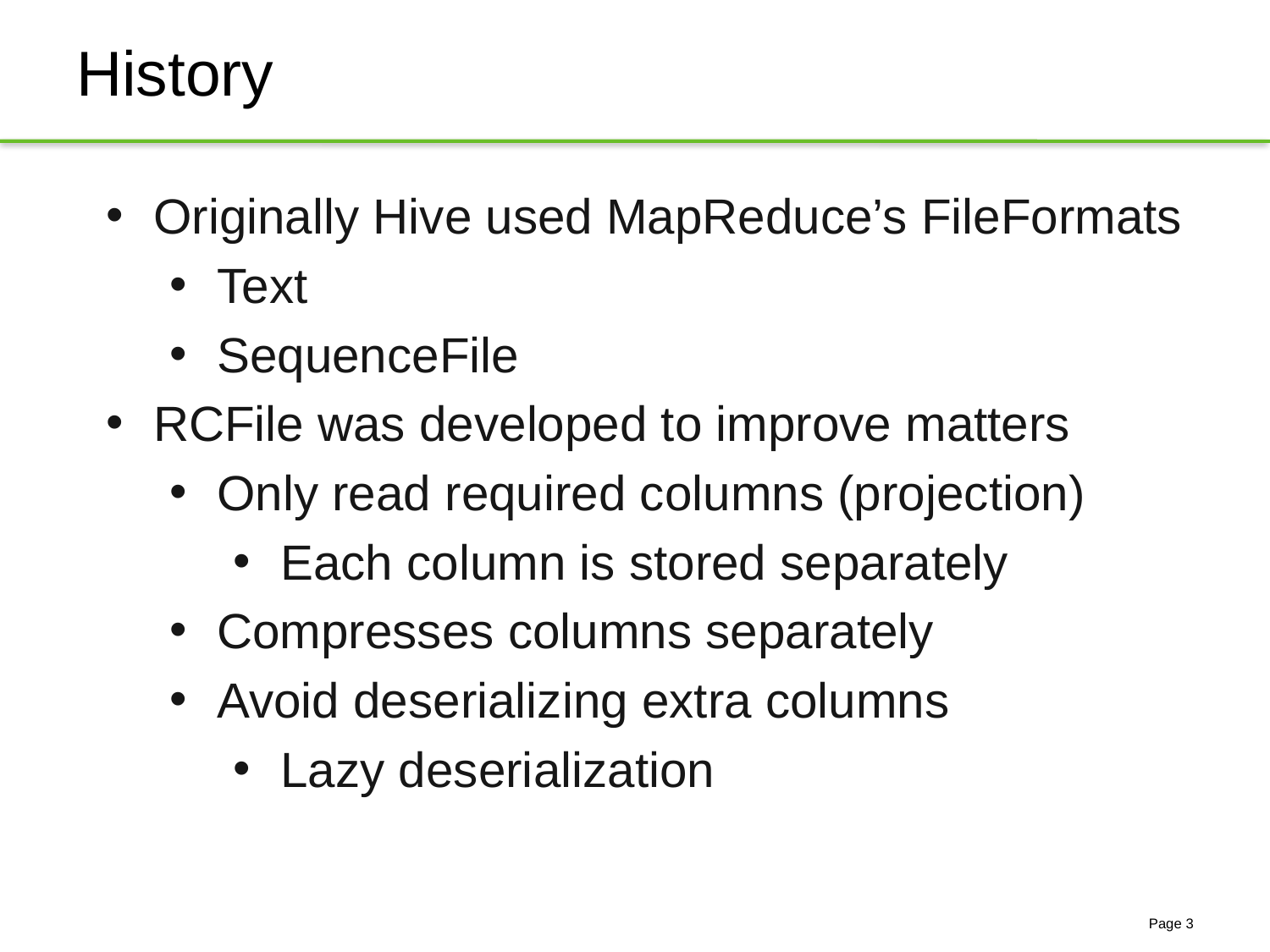

# History
Originally Hive used MapReduce’s FileFormats
Text
SequenceFile
RCFile was developed to improve matters
Only read required columns (projection)
Each column is stored separately
Compresses columns separately
Avoid deserializing extra columns
Lazy deserialization

Page 3